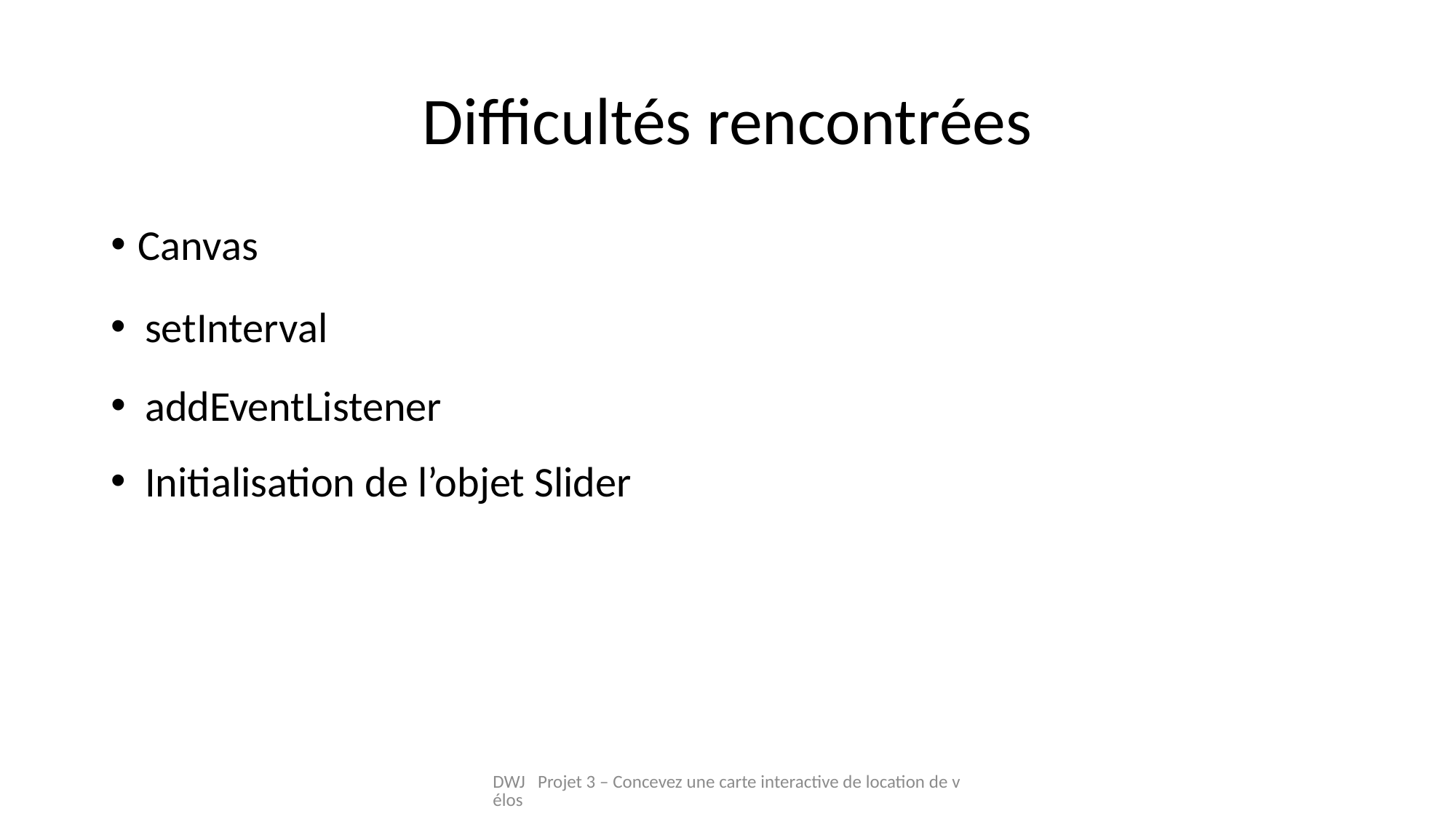

# Difficultés rencontrées
Canvas

setInterval
addEventListener
Initialisation de l’objet Slider
DWJ   Projet 3 – Concevez une carte interactive de location de vélos